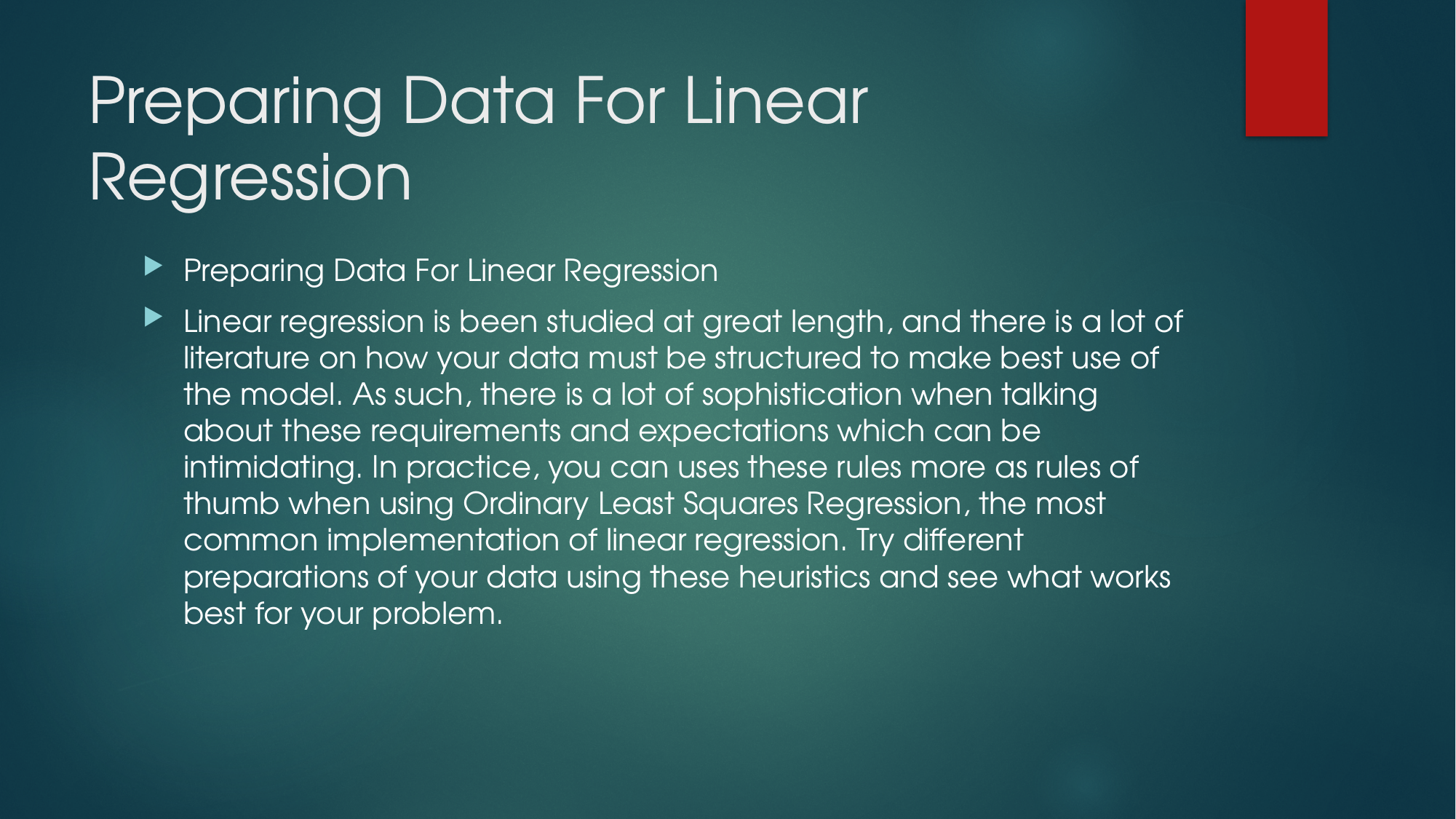

# Preparing Data For Linear Regression
Preparing Data For Linear Regression
Linear regression is been studied at great length, and there is a lot of literature on how your data must be structured to make best use of the model. As such, there is a lot of sophistication when talking about these requirements and expectations which can be intimidating. In practice, you can uses these rules more as rules of thumb when using Ordinary Least Squares Regression, the most common implementation of linear regression. Try diﬀerent preparations of your data using these heuristics and see what works best for your problem.